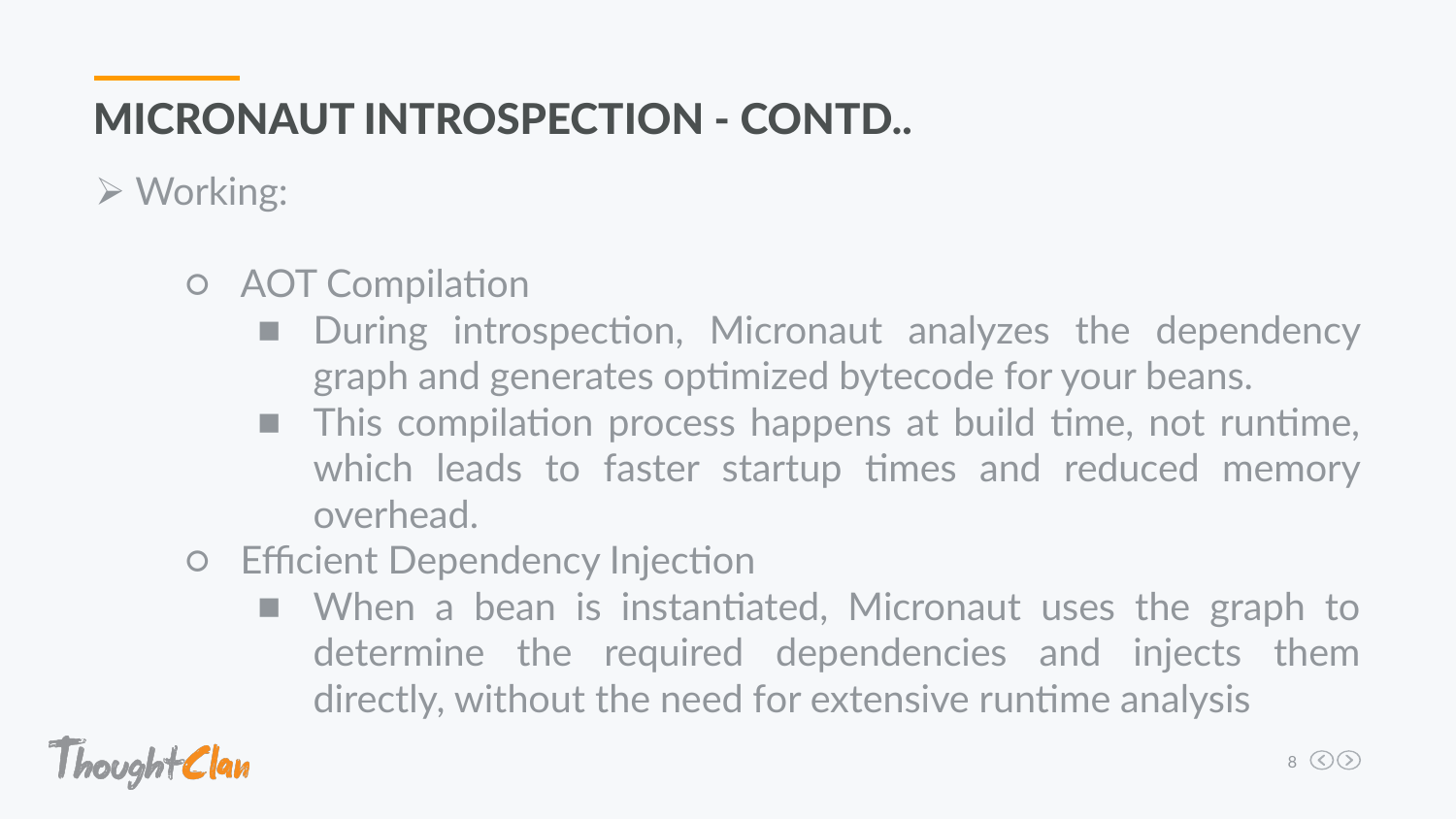

MICRONAUT INTROSPECTION - CONTD..

Working:

AOT Compilation
During introspection, Micronaut analyzes the dependency graph and generates optimized bytecode for your beans.
This compilation process happens at build time, not runtime, which leads to faster startup times and reduced memory overhead.
Efficient Dependency Injection
When a bean is instantiated, Micronaut uses the graph to determine the required dependencies and injects them directly, without the need for extensive runtime analysis